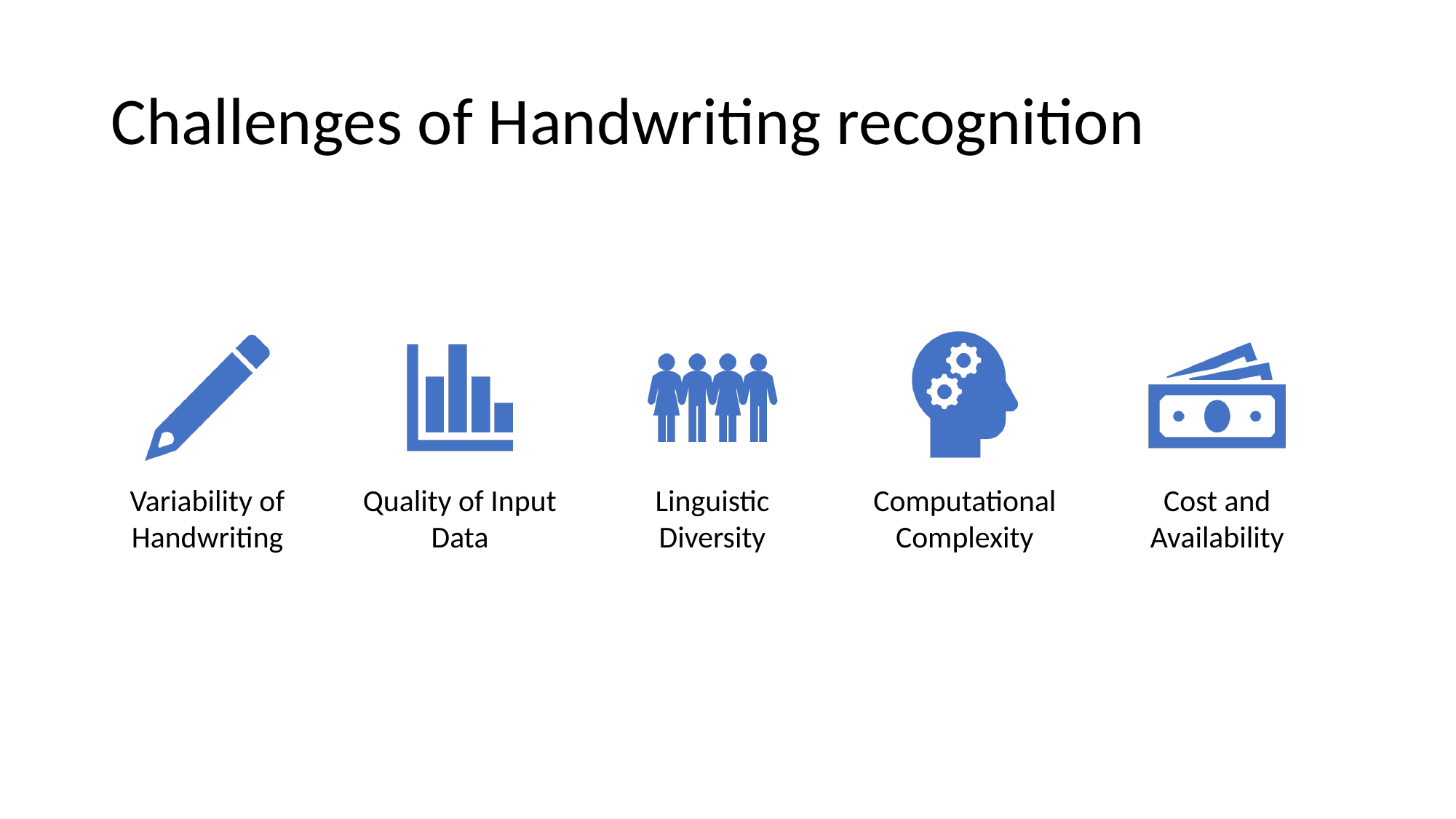

# Challenges of Handwriting recognition
Variability of Handwriting
Quality of Input Data
Linguistic Diversity
Computational Complexity
Cost and Availability